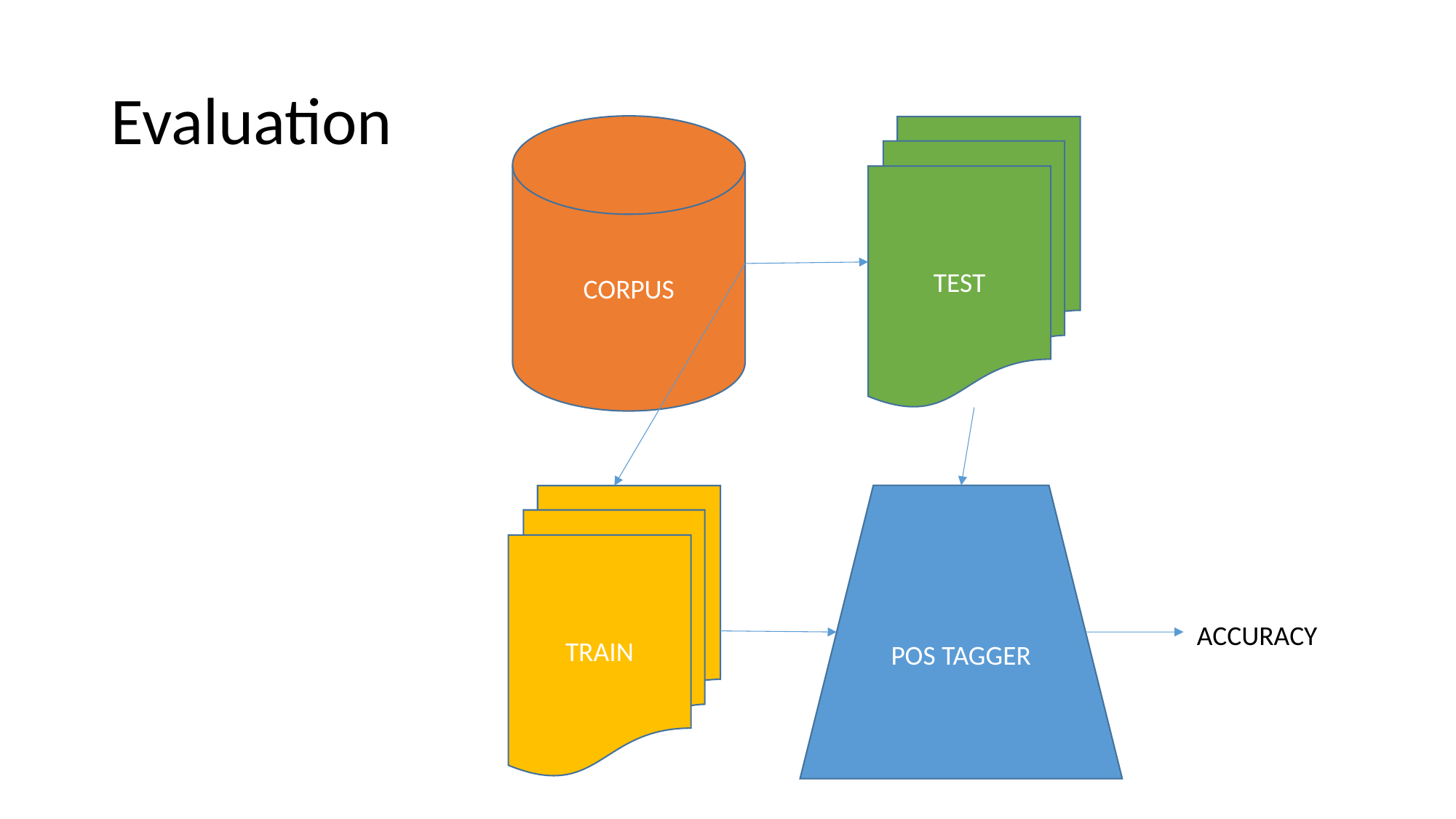

# Evaluation
CORPUS
TEST
POS TAGGER
TRAIN
ACCURACY